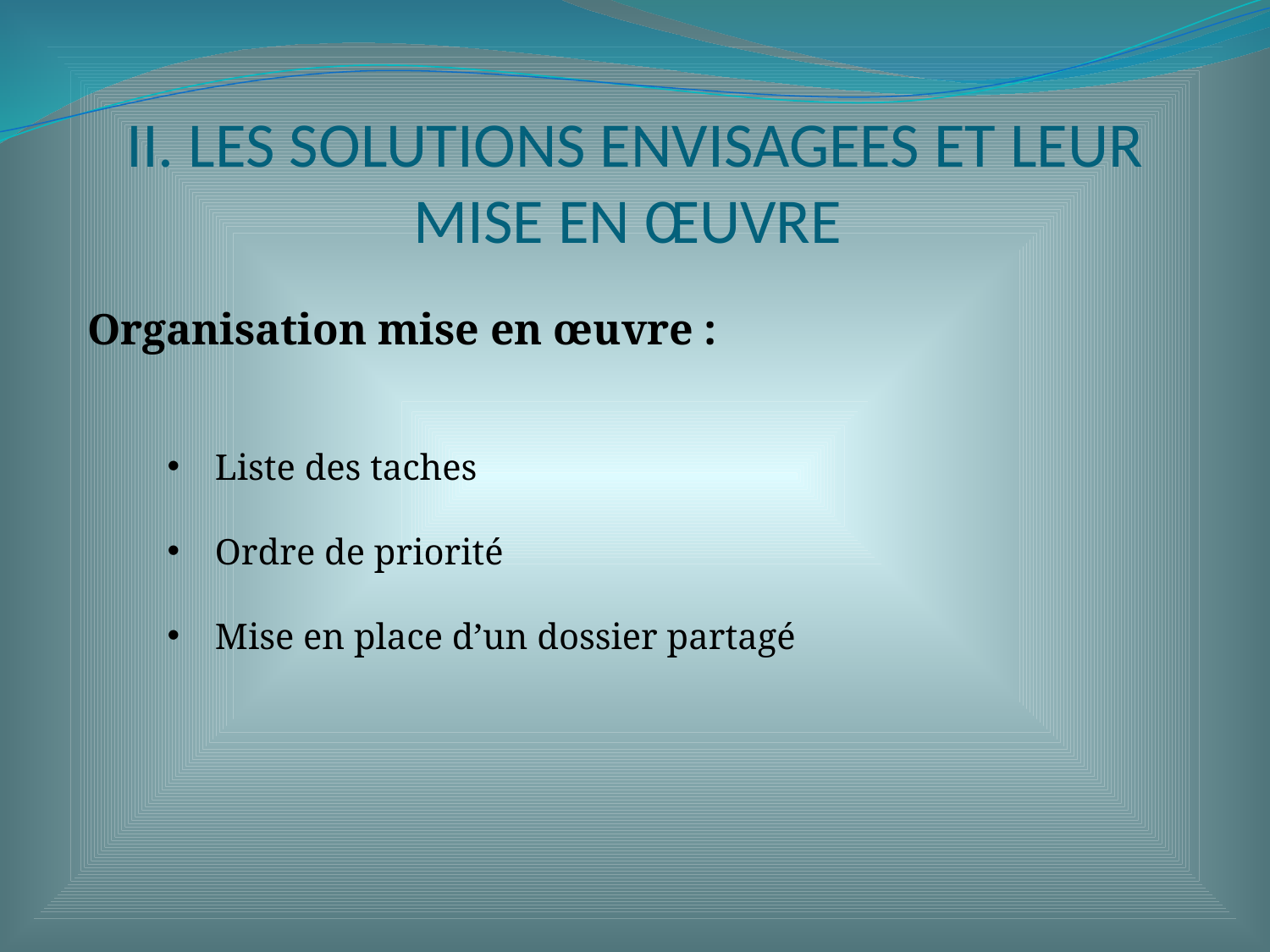

# II. LES SOLUTIONS ENVISAGEES ET LEUR MISE EN ŒUVRE
Organisation mise en œuvre :
Liste des taches
Ordre de priorité
Mise en place d’un dossier partagé